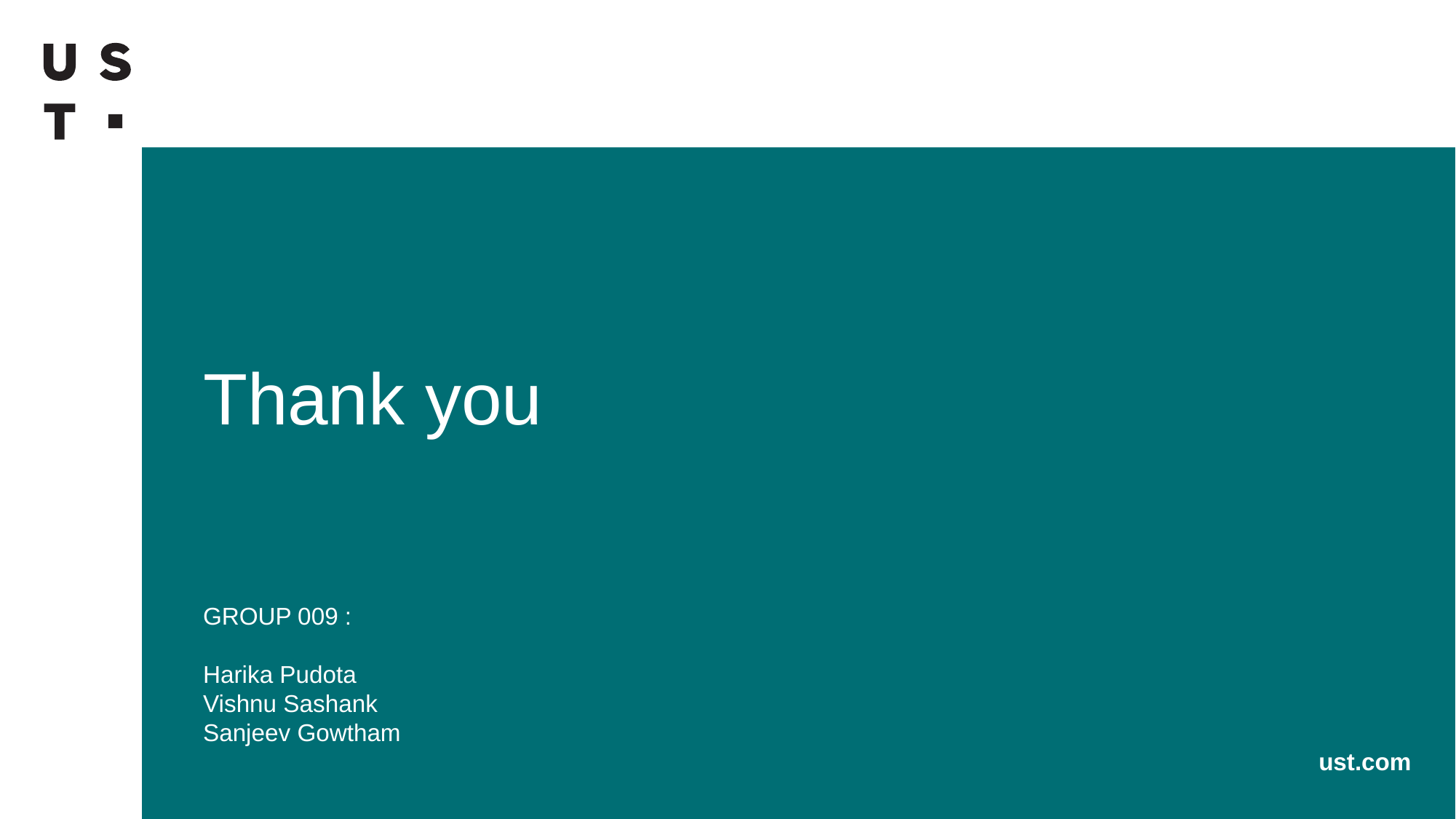

GROUP 009 :

Harika Pudota
Vishnu Sashank
Sanjeev Gowtham